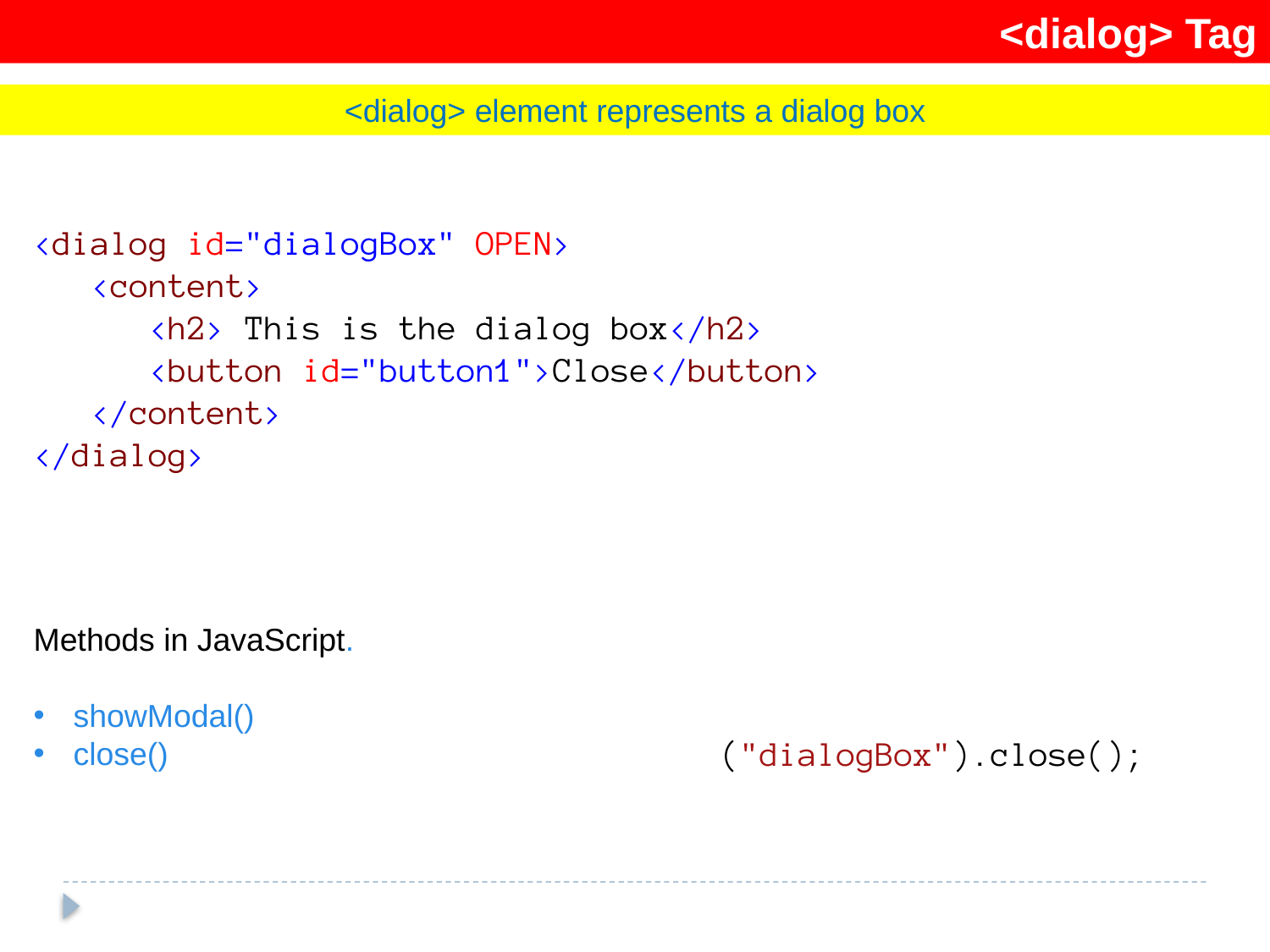

<dialog> Tag
<dialog> element represents a dialog box
<dialog id="dialogBox" OPEN>
   <content>
      <h2> This is the dialog box</h2>
      <button id="button1">Close</button>
   </content>
</dialog>
Methods in JavaScript.

showModal()
close()
("dialogBox").close();